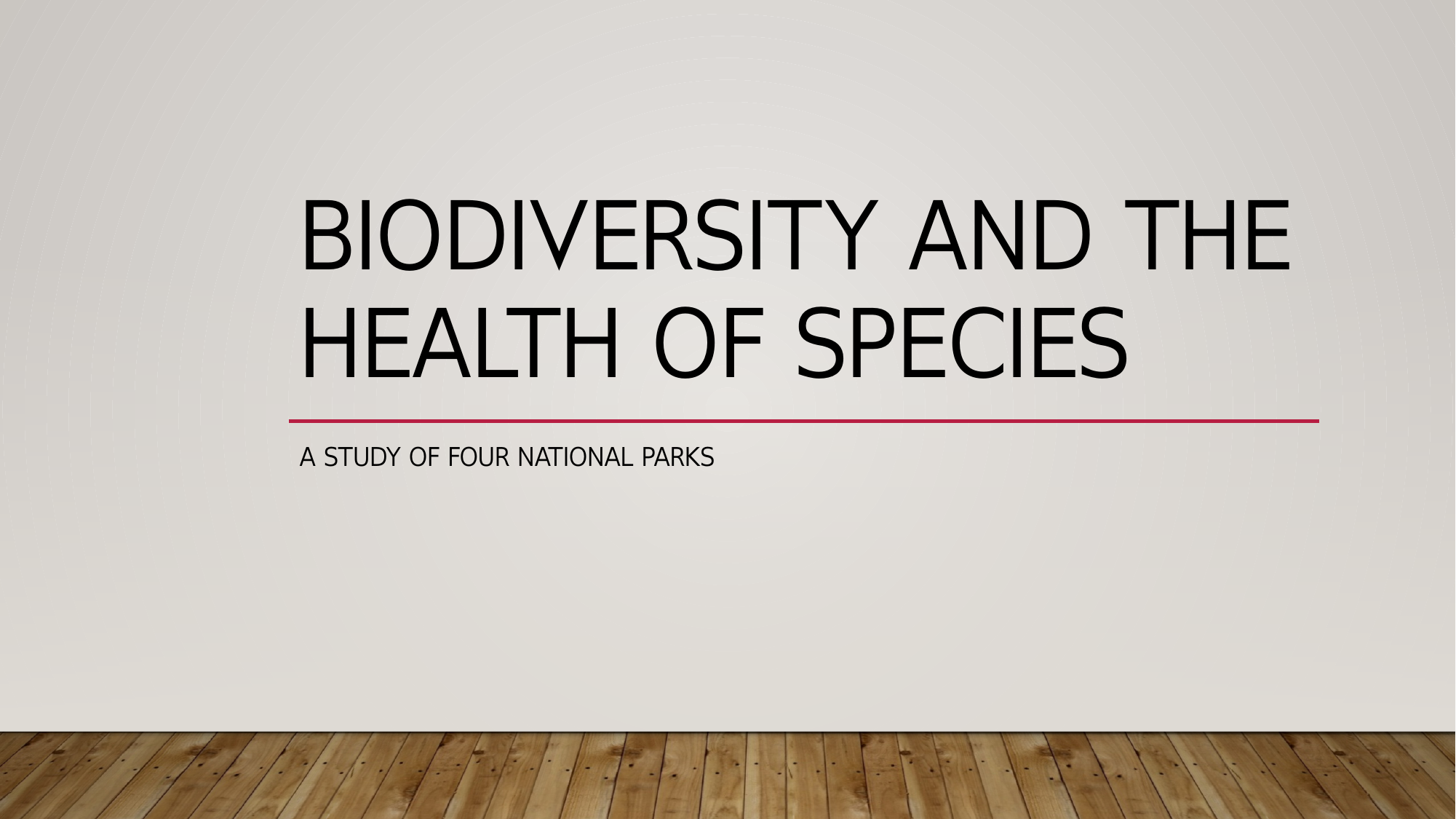

# Biodiversity and the Health of Species
A study of four national parks